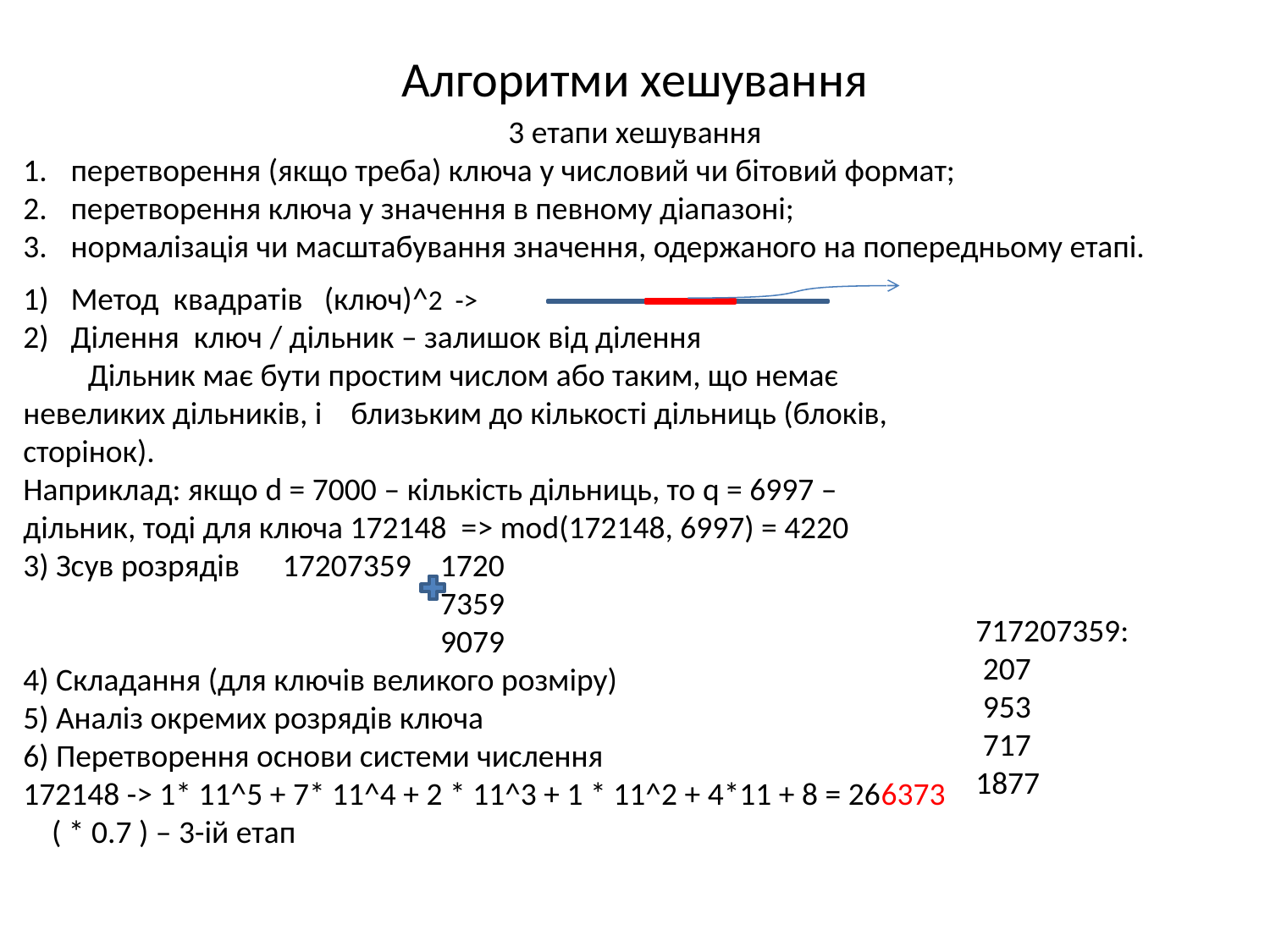

# Алгоритми хешування
3 етапи хешування
перетворення (якщо треба) ключа у числовий чи бітовий формат;
перетворення ключа у значення в певному діапазоні;
нормалізація чи масштабування значення, одержаного на попередньому етапі.
Метод  квадратів   (ключ)^2  ->
Ділення  ключ / дільник – залишок від ділення
         Дільник має бути простим числом або таким, що немає невеликих дільників, і    близьким до кількості дільниць (блоків, сторінок).
Наприклад: якщо d = 7000 – кількість дільниць, то q = 6997 – дільник, тоді для ключа 172148  => mod(172148, 6997) = 4220
3) Зсув розрядів      17207359    1720
                                                          7359
                                                          9079
4) Складання (для ключів великого розміру)
5) Аналіз окремих розрядів ключа
6) Перетворення основи системи числення
172148 -> 1* 11^5 + 7* 11^4 + 2 * 11^3 + 1 * 11^2 + 4*11 + 8 = 266373
    ( * 0.7 ) – 3-ій етап

717207359:
 207
 953
 717
1877